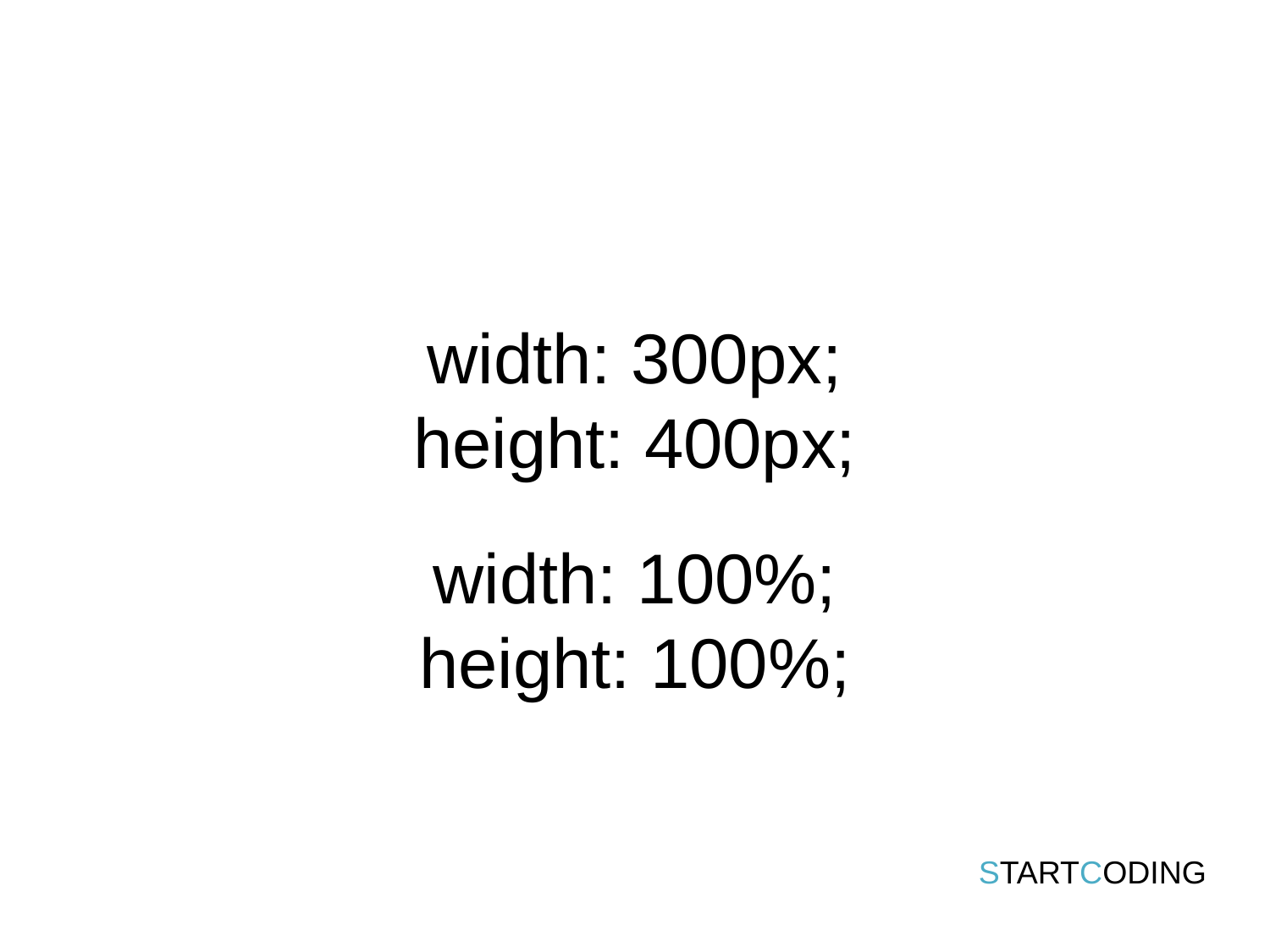

# width: 300px; height: 400px;
width: 100%;
height: 100%;
STARTCODING